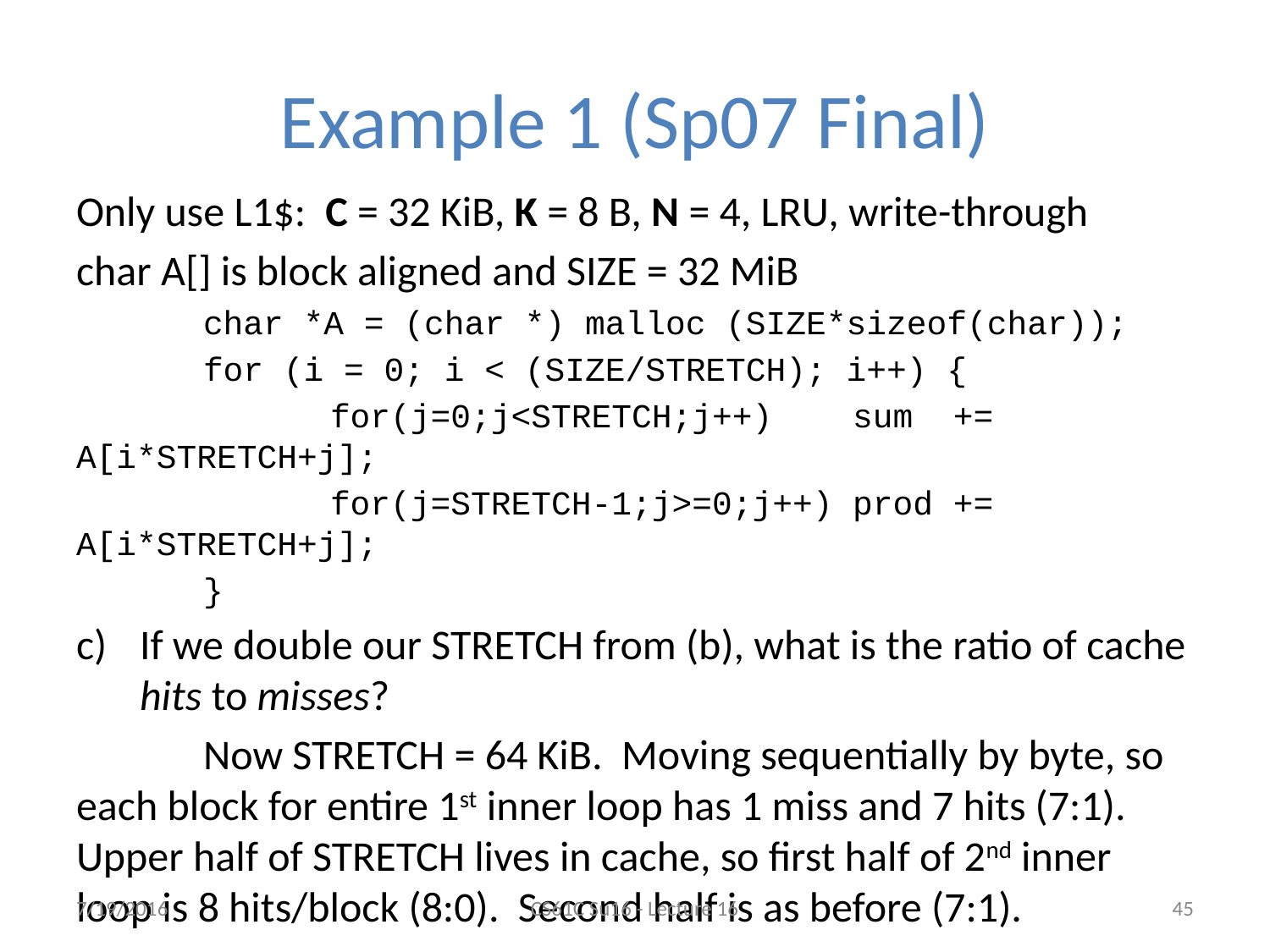

# Example 1 (Sp07 Final)
Only use L1$:  C = 32 KiB, K = 8 B, N = 4, LRU, write-through
char A[] is block aligned and SIZE = 32 MiB
	char *A = (char *) malloc (SIZE*sizeof(char));
	for (i = 0; i < (SIZE/STRETCH); i++) {
		for(j=0;j<STRETCH;j++)    sum  += A[i*STRETCH+j];
		for(j=STRETCH-1;j>=0;j++) prod += A[i*STRETCH+j];
	}
If we double our STRETCH from (b), what is the ratio of cache hits to misses?
	Now STRETCH = 64 KiB.  Moving sequentially by byte, so each block for entire 1st inner loop has 1 miss and 7 hits (7:1).  Upper half of STRETCH lives in cache, so first half of 2nd inner loop is 8 hits/block (8:0).  Second half is as before (7:1).
7/19/2016
CS61C Su16 - Lecture 16
45